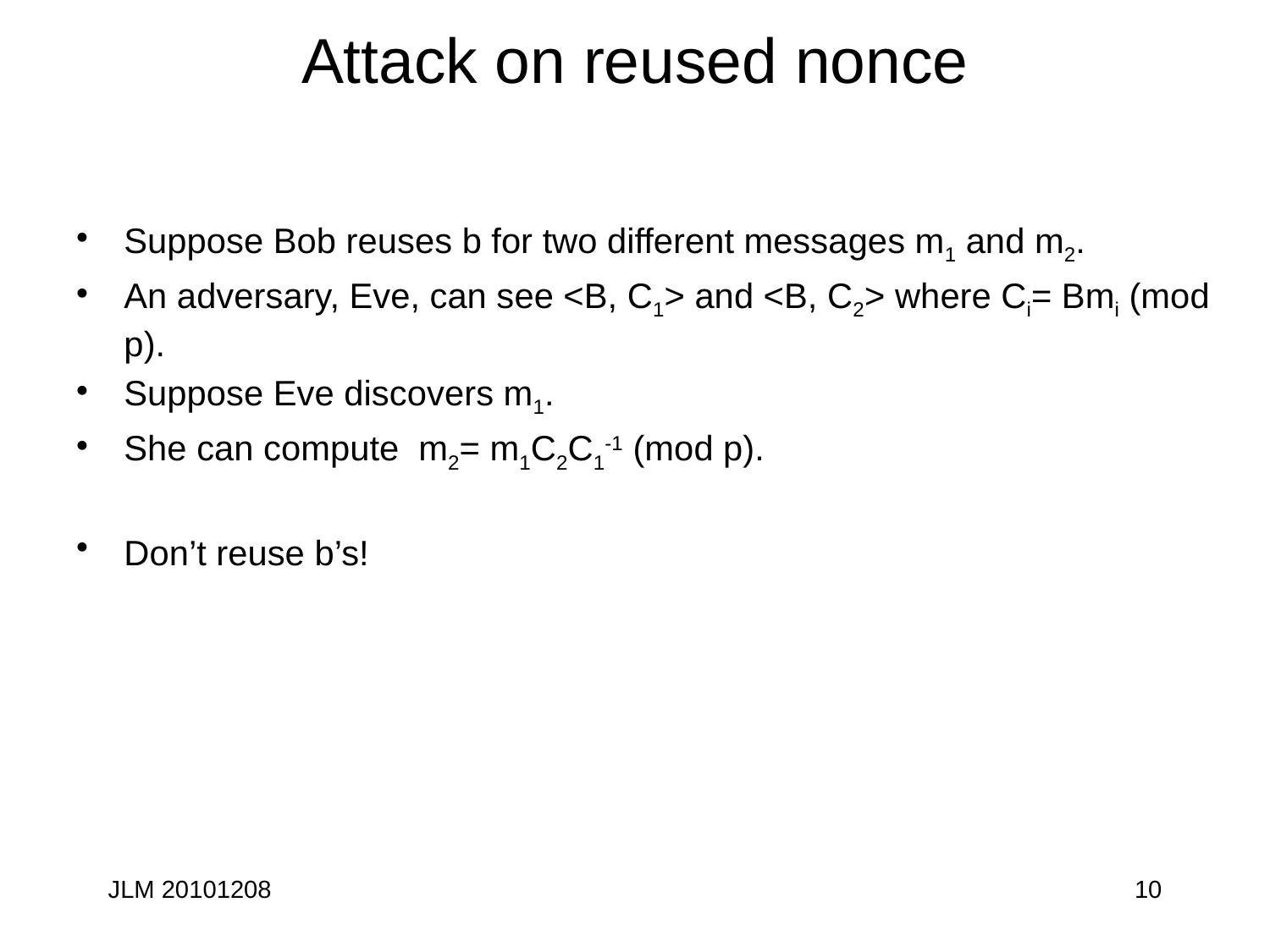

# Attack on reused nonce
Suppose Bob reuses b for two different messages m1 and m2.
An adversary, Eve, can see <B, C1> and <B, C2> where Ci= Bmi (mod p).
Suppose Eve discovers m1.
She can compute  m2= m1C2C1-1 (mod p).

Don’t reuse b’s!

JLM 20101208
10